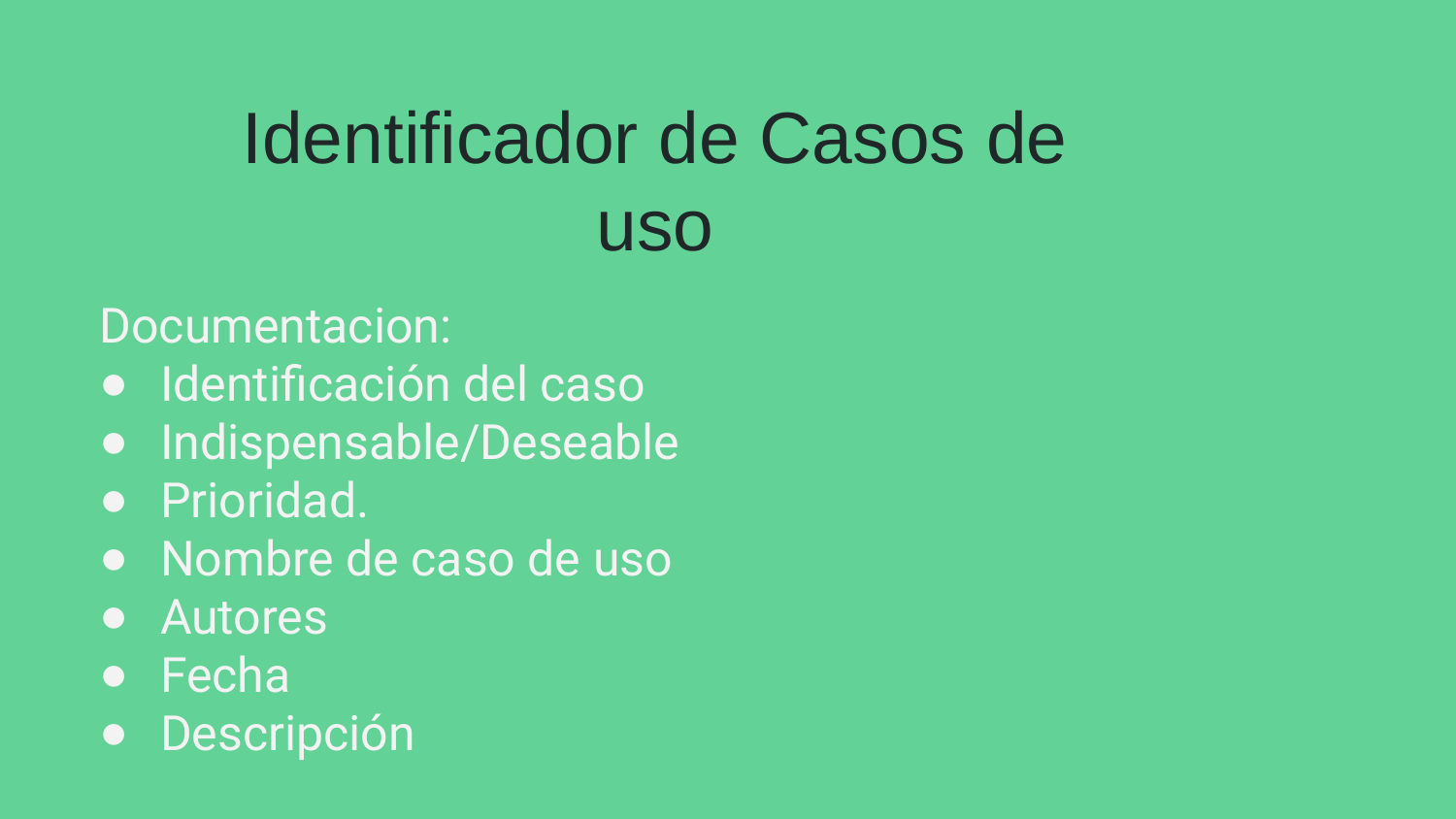

# Identificador de Casos de uso
 Documentacion:
Identificación del caso
Indispensable/Deseable
Prioridad.
Nombre de caso de uso
Autores
Fecha
Descripción